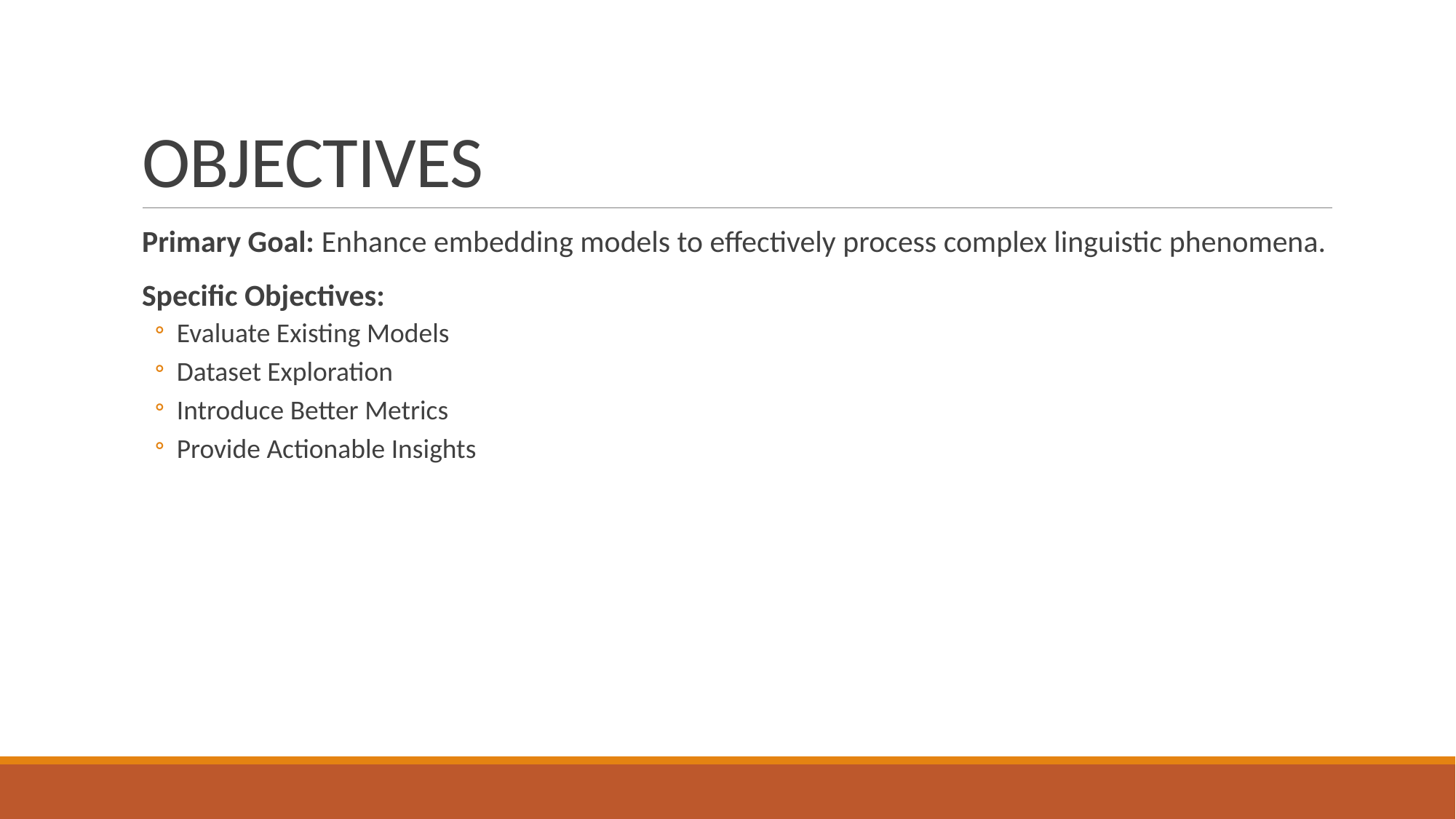

# OBJECTIVES
Primary Goal: Enhance embedding models to effectively process complex linguistic phenomena.
Specific Objectives:
Evaluate Existing Models
Dataset Exploration
Introduce Better Metrics
Provide Actionable Insights